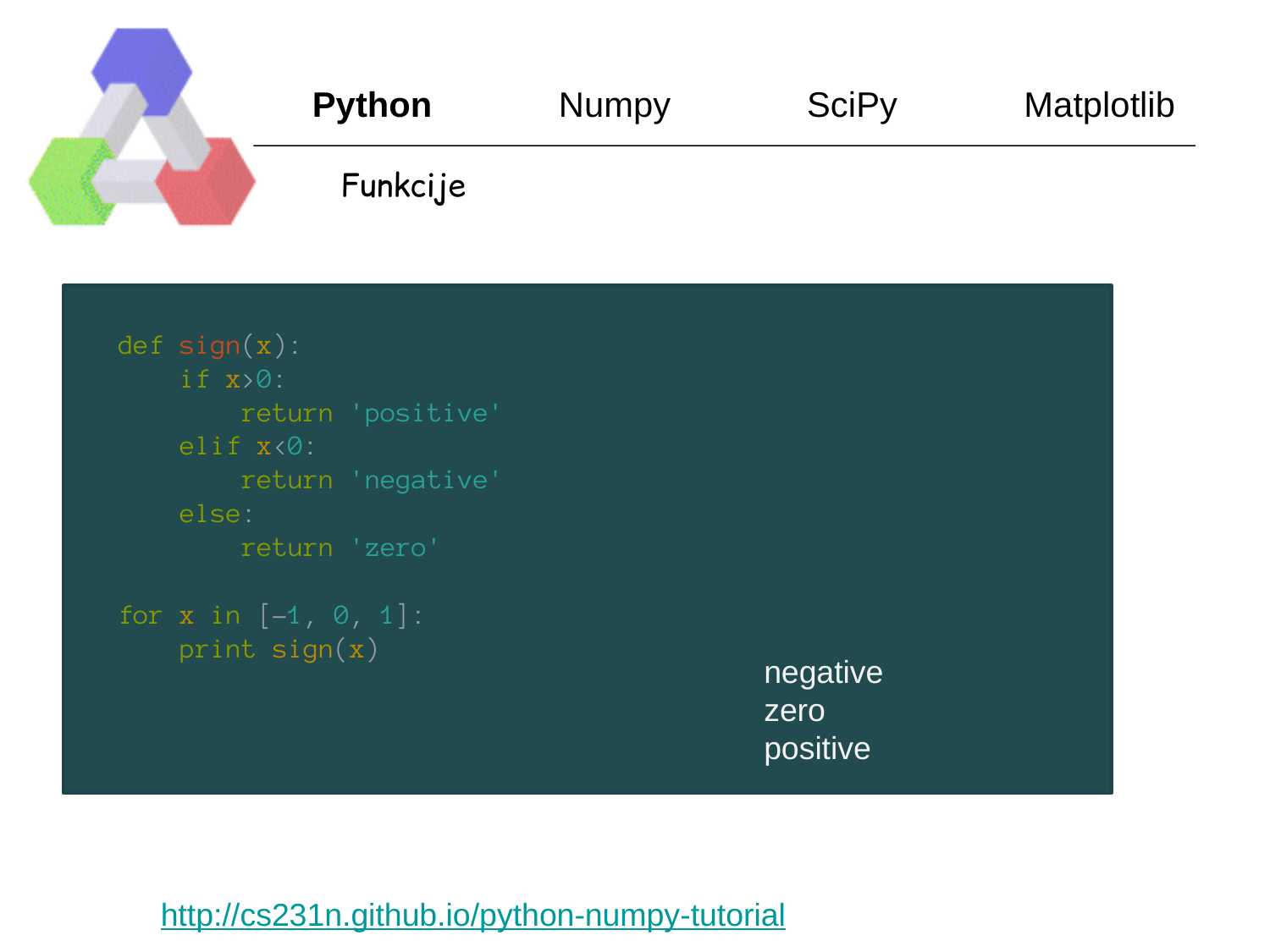

Python             Numpy              SciPy             Matplotlib
Funkcije

def sign(x):
    if x>0:
        return 'positive'
    elif x<0:
        return 'negative'
    else:
        return 'zero'

for x in [-1, 0, 1]:
    print sign(x)
negative
zero
positive
http://cs231n.github.io/python-numpy-tutorial